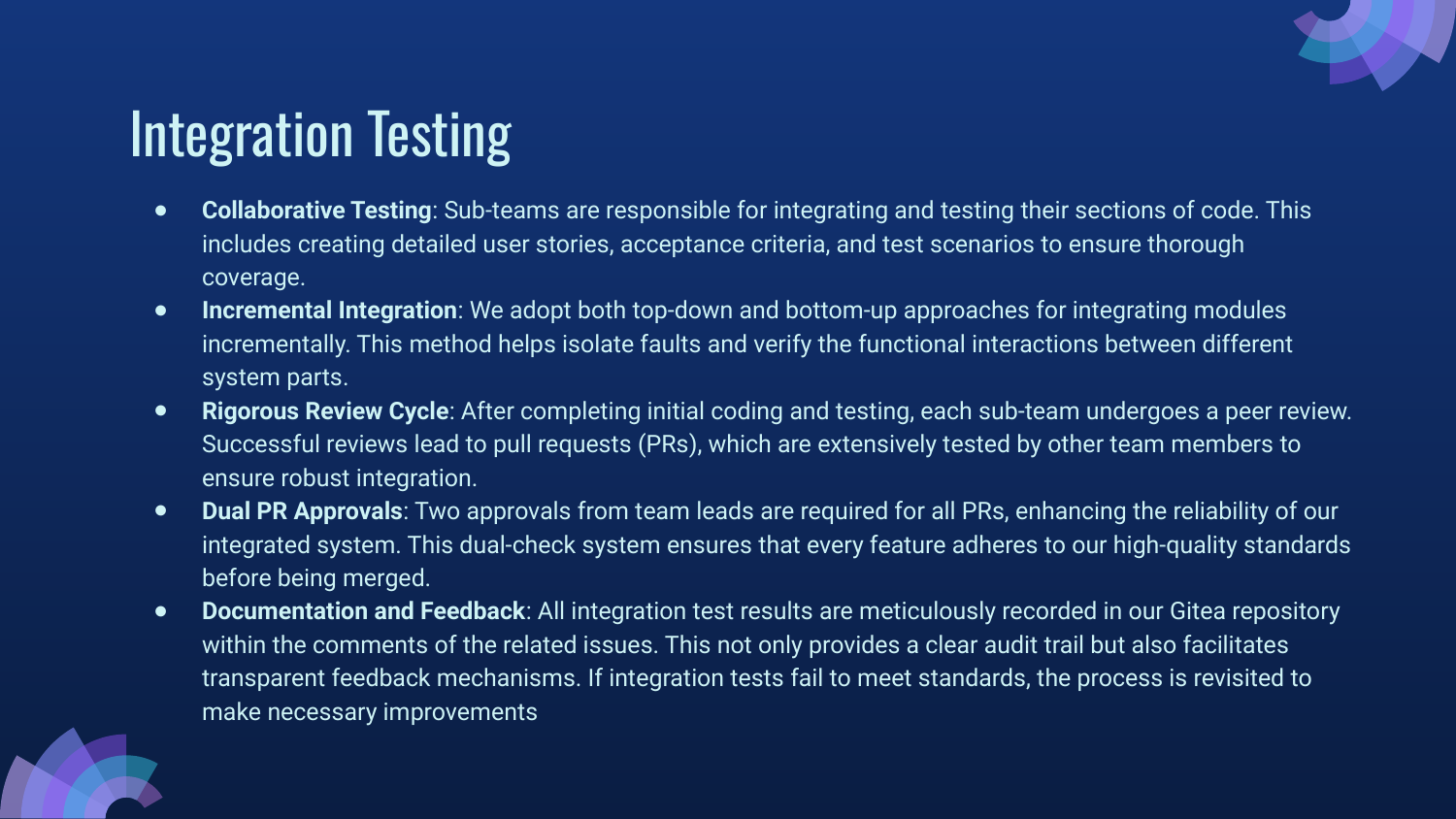

# Integration Testing
Collaborative Testing: Sub-teams are responsible for integrating and testing their sections of code. This includes creating detailed user stories, acceptance criteria, and test scenarios to ensure thorough coverage.
Incremental Integration: We adopt both top-down and bottom-up approaches for integrating modules incrementally. This method helps isolate faults and verify the functional interactions between different system parts.
Rigorous Review Cycle: After completing initial coding and testing, each sub-team undergoes a peer review. Successful reviews lead to pull requests (PRs), which are extensively tested by other team members to ensure robust integration.
Dual PR Approvals: Two approvals from team leads are required for all PRs, enhancing the reliability of our integrated system. This dual-check system ensures that every feature adheres to our high-quality standards before being merged.
Documentation and Feedback: All integration test results are meticulously recorded in our Gitea repository within the comments of the related issues. This not only provides a clear audit trail but also facilitates transparent feedback mechanisms. If integration tests fail to meet standards, the process is revisited to make necessary improvements